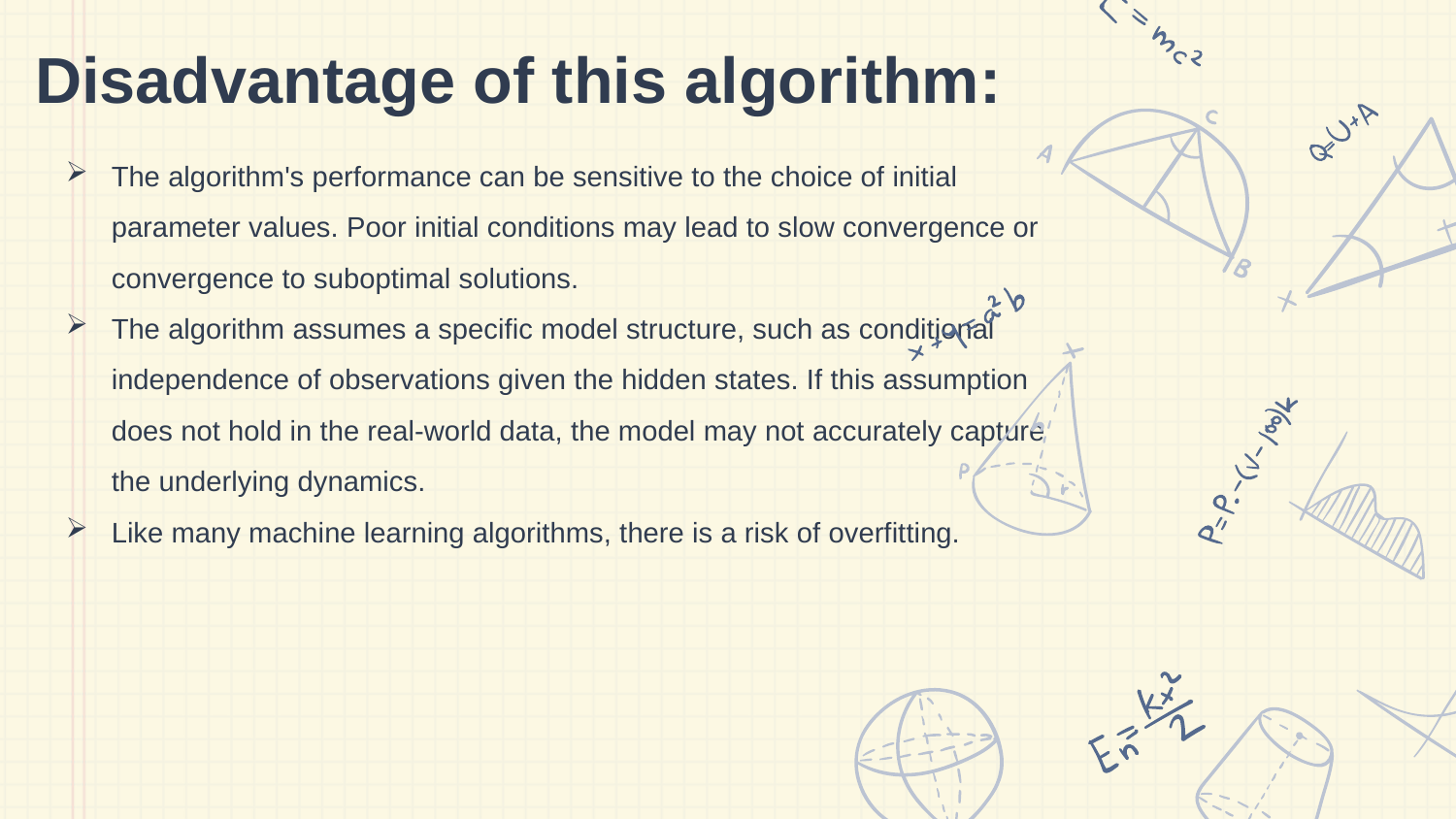

# Disadvantage of this algorithm:

The algorithm's performance can be sensitive to the choice of initial parameter values. Poor initial conditions may lead to slow convergence or convergence to suboptimal solutions.
The algorithm assumes a specific model structure, such as conditional independence of observations given the hidden states. If this assumption does not hold in the real-world data, the model may not accurately capture the underlying dynamics.
Like many machine learning algorithms, there is a risk of overfitting.